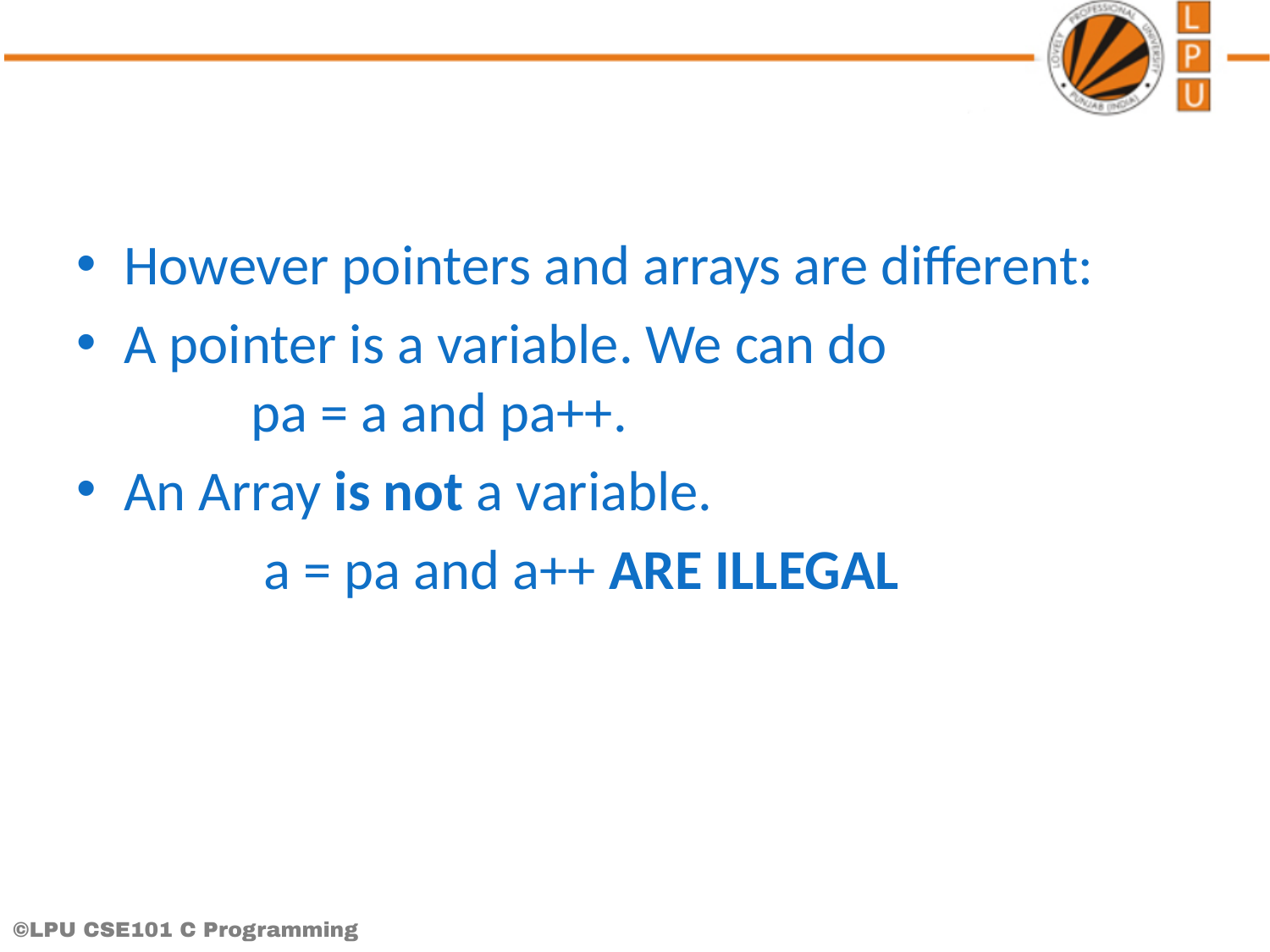

#
However pointers and arrays are different:
A pointer is a variable. We can do
	pa = a and pa++.
An Array is not a variable.
		 a = pa and a++ ARE ILLEGAL